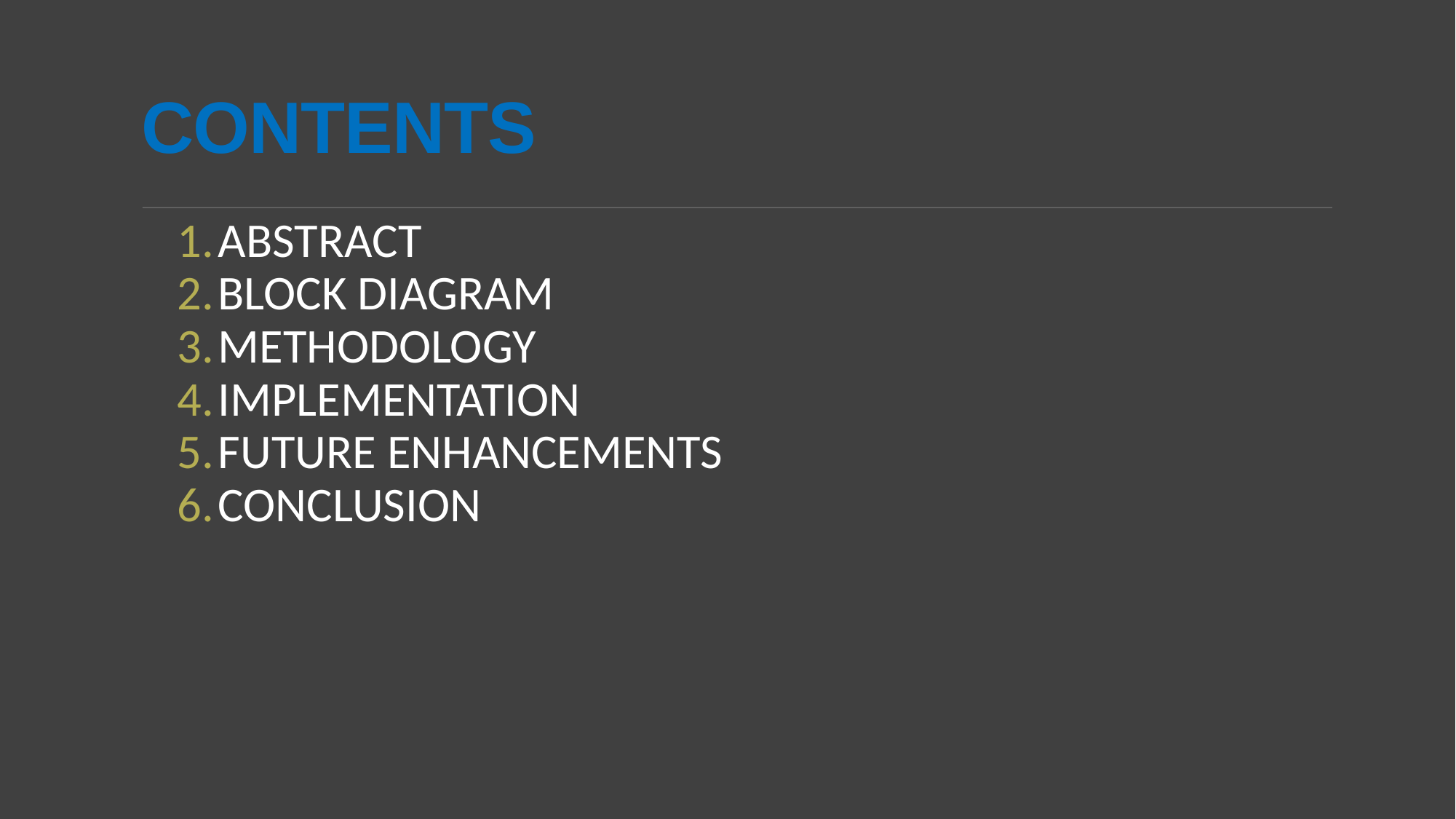

CONTENTS

ABSTRACT
BLOCK DIAGRAM
METHODOLOGY
IMPLEMENTATION
FUTURE ENHANCEMENTS
CONCLUSION